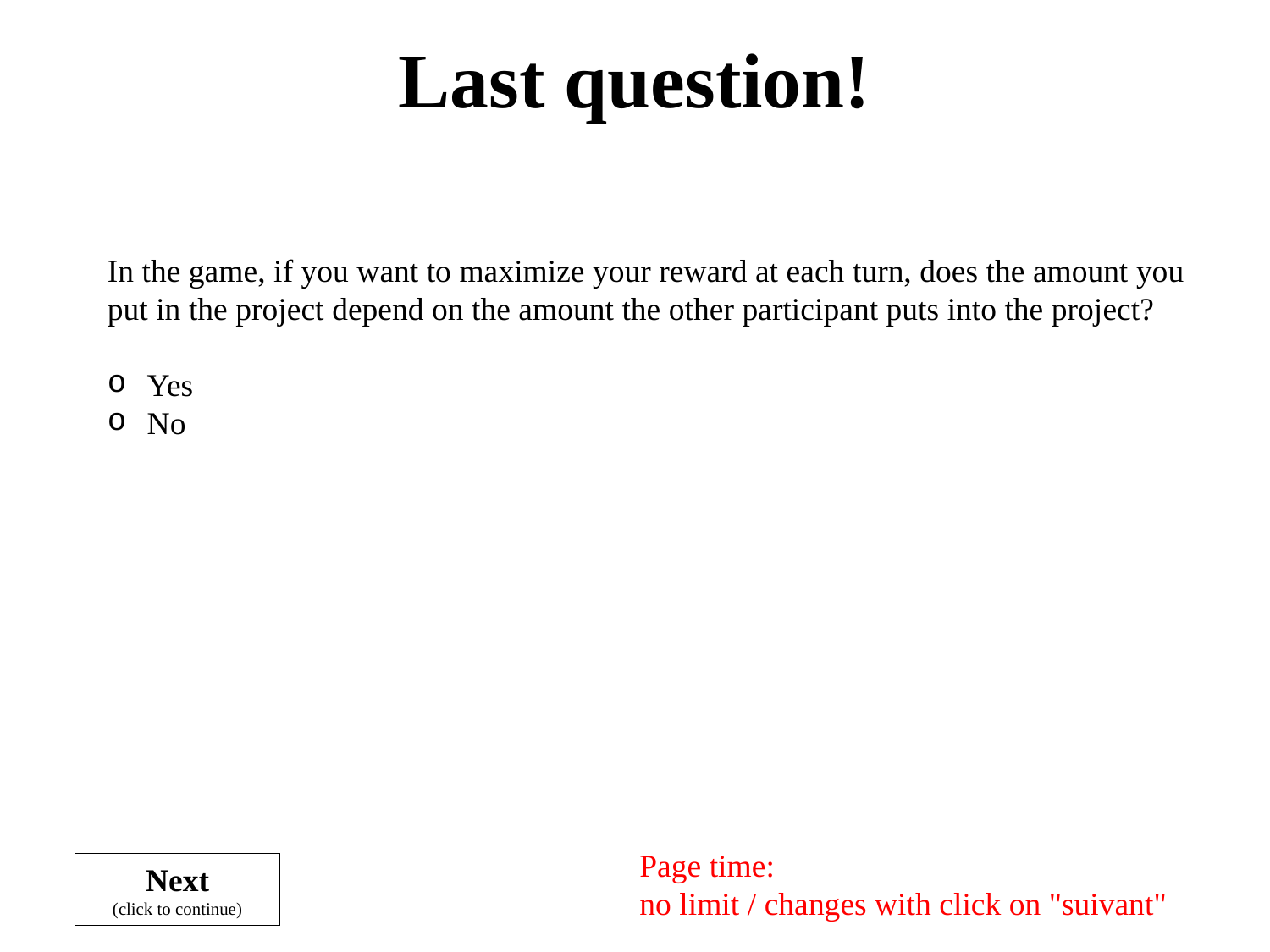

# Last question!

In the game, if you want to maximize your reward at each turn, does the amount you put in the project depend on the amount the other participant puts into the project?

Yes
No

Page time:
no limit / changes with click on "suivant"
Next
(click to continue)